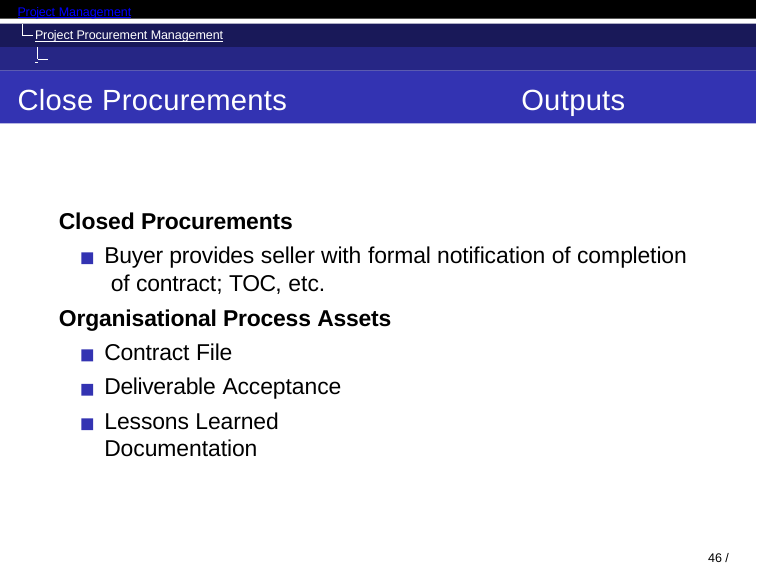

Project Management
Project Procurement Management  Close Procurements

Close Procurements
Outputs
Closed Procurements
Buyer provides seller with formal notification of completion  of contract; TOC, etc.
Organisational Process Assets
Contract File  Deliverable Acceptance
Lessons Learned Documentation

46 / 47